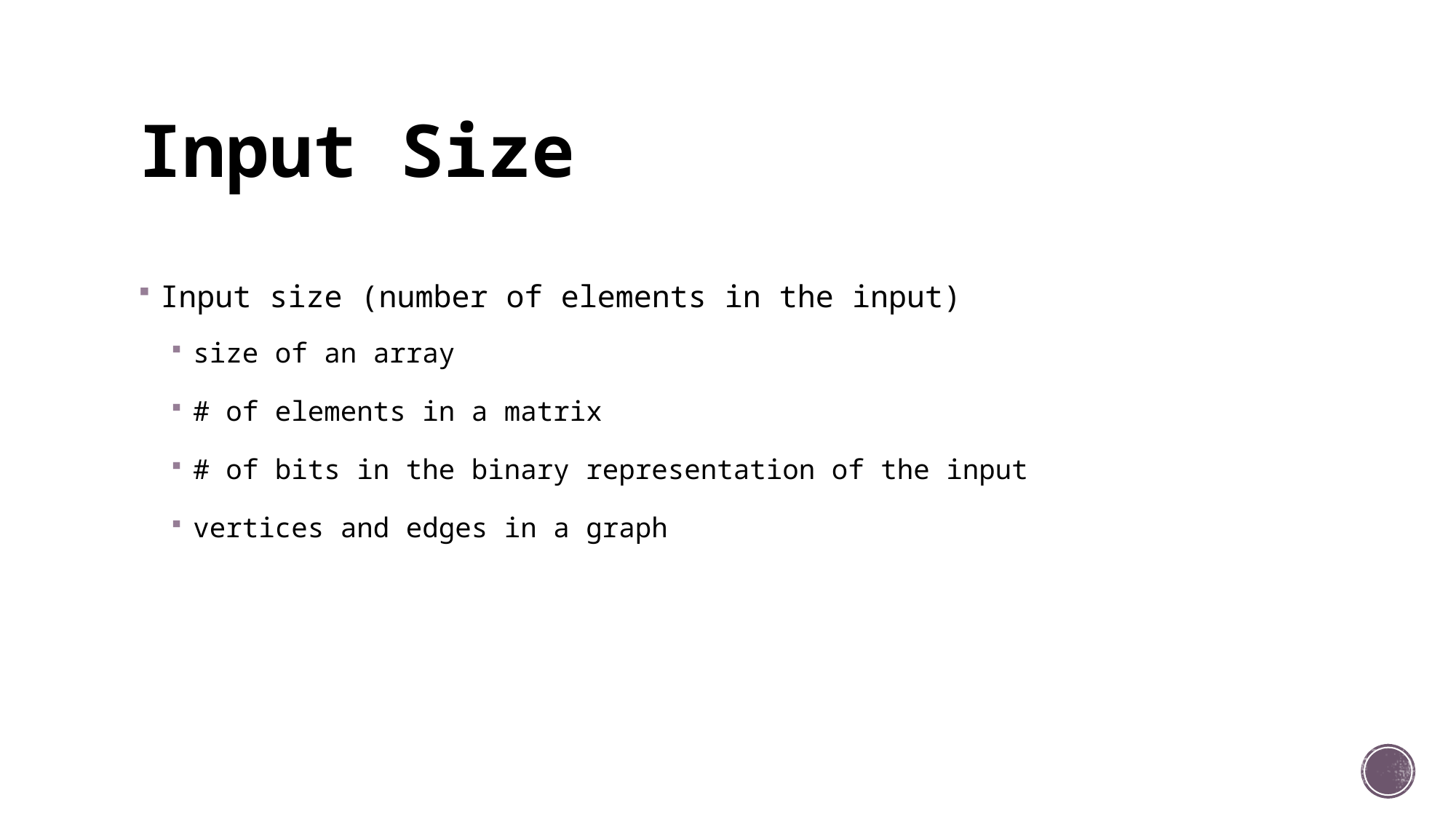

# Input Size
Input size (number of elements in the input)
size of an array
# of elements in a matrix
# of bits in the binary representation of the input
vertices and edges in a graph